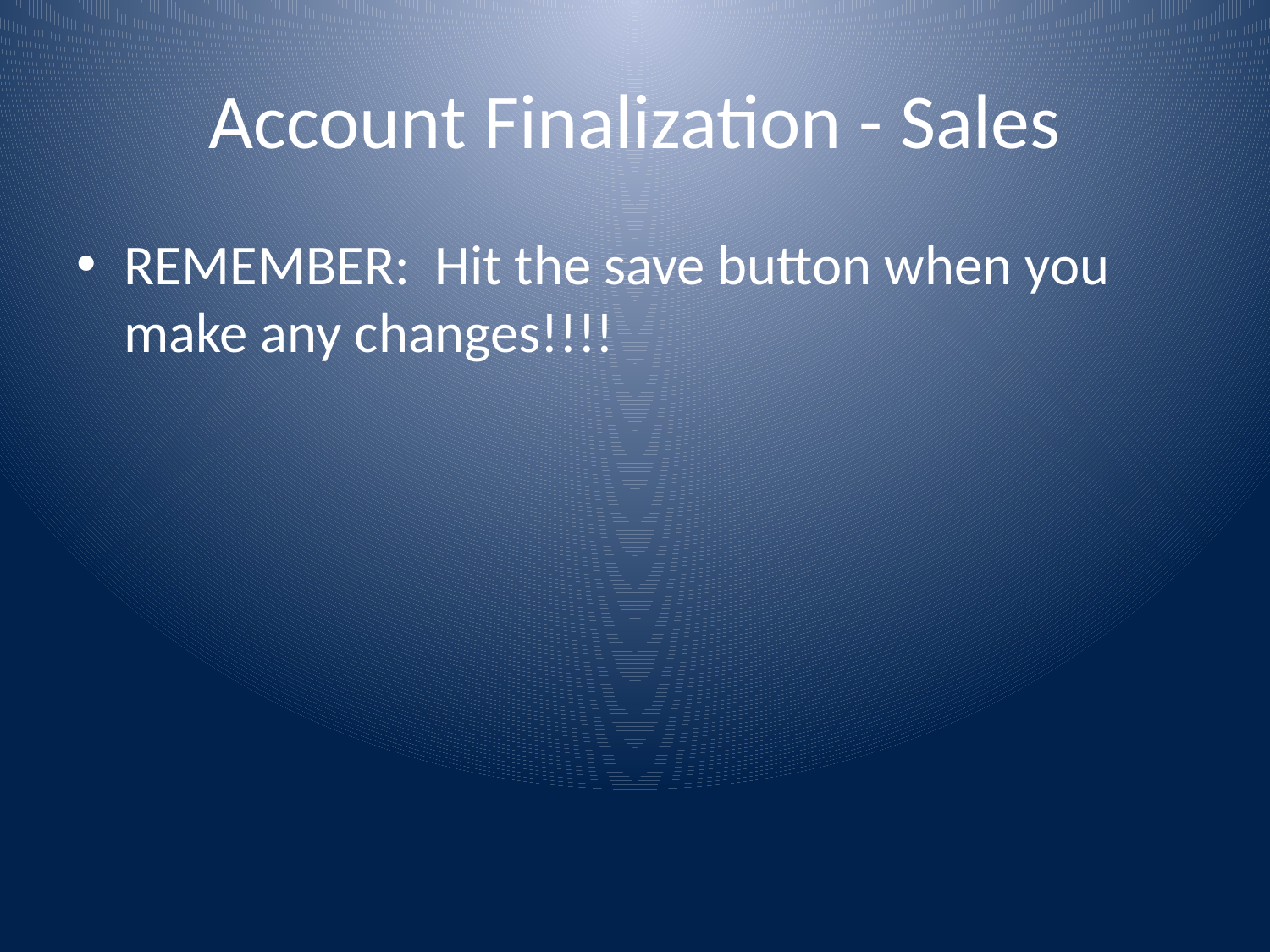

# Account Finalization - Sales
REMEMBER:  Hit the save button when you make any changes!!!!